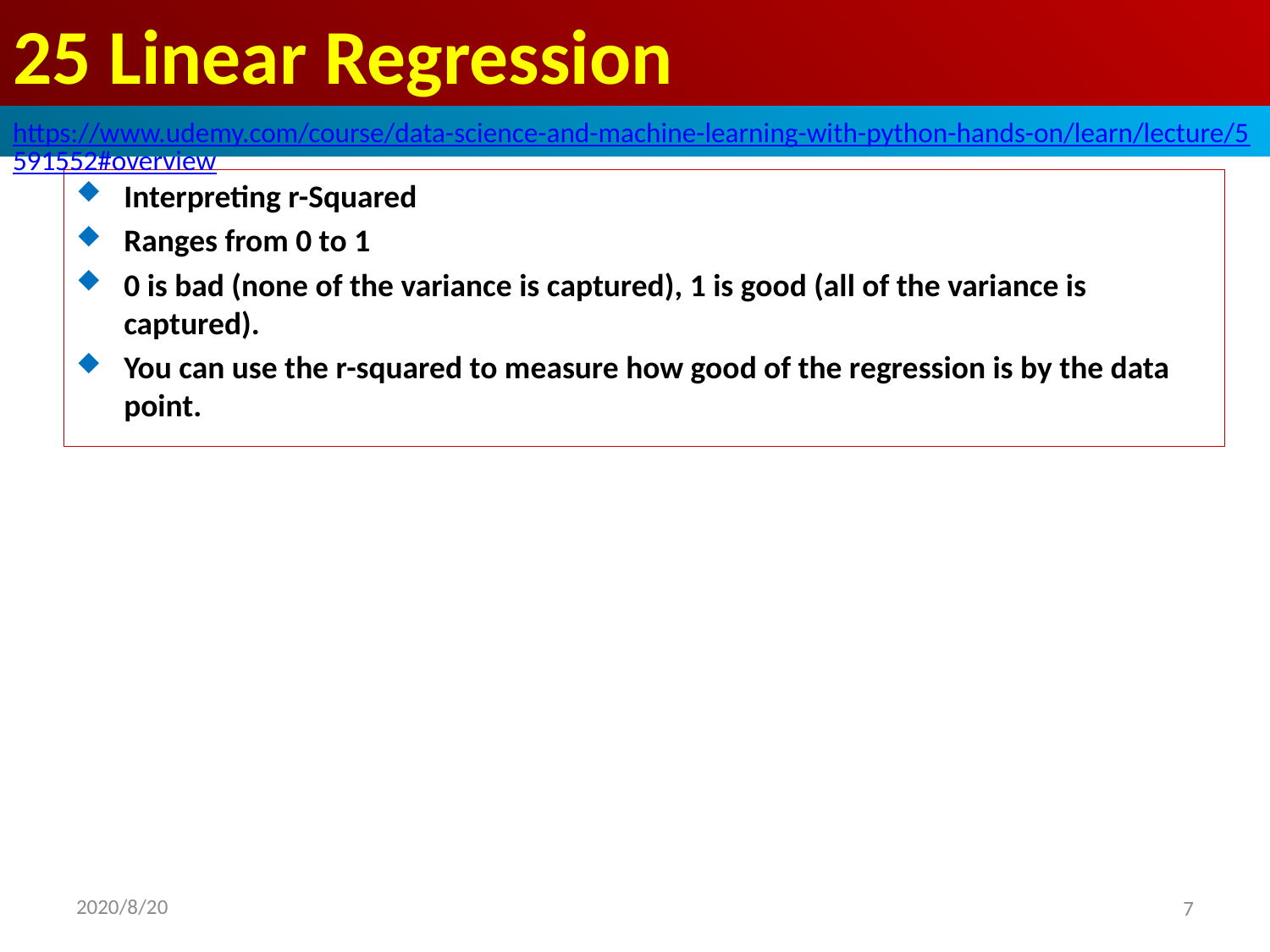

# 25 Linear Regression
https://www.udemy.com/course/data-science-and-machine-learning-with-python-hands-on/learn/lecture/5591552#overview
Interpreting r-Squared
Ranges from 0 to 1
0 is bad (none of the variance is captured), 1 is good (all of the variance is captured).
You can use the r-squared to measure how good of the regression is by the data point.
2020/8/20
7